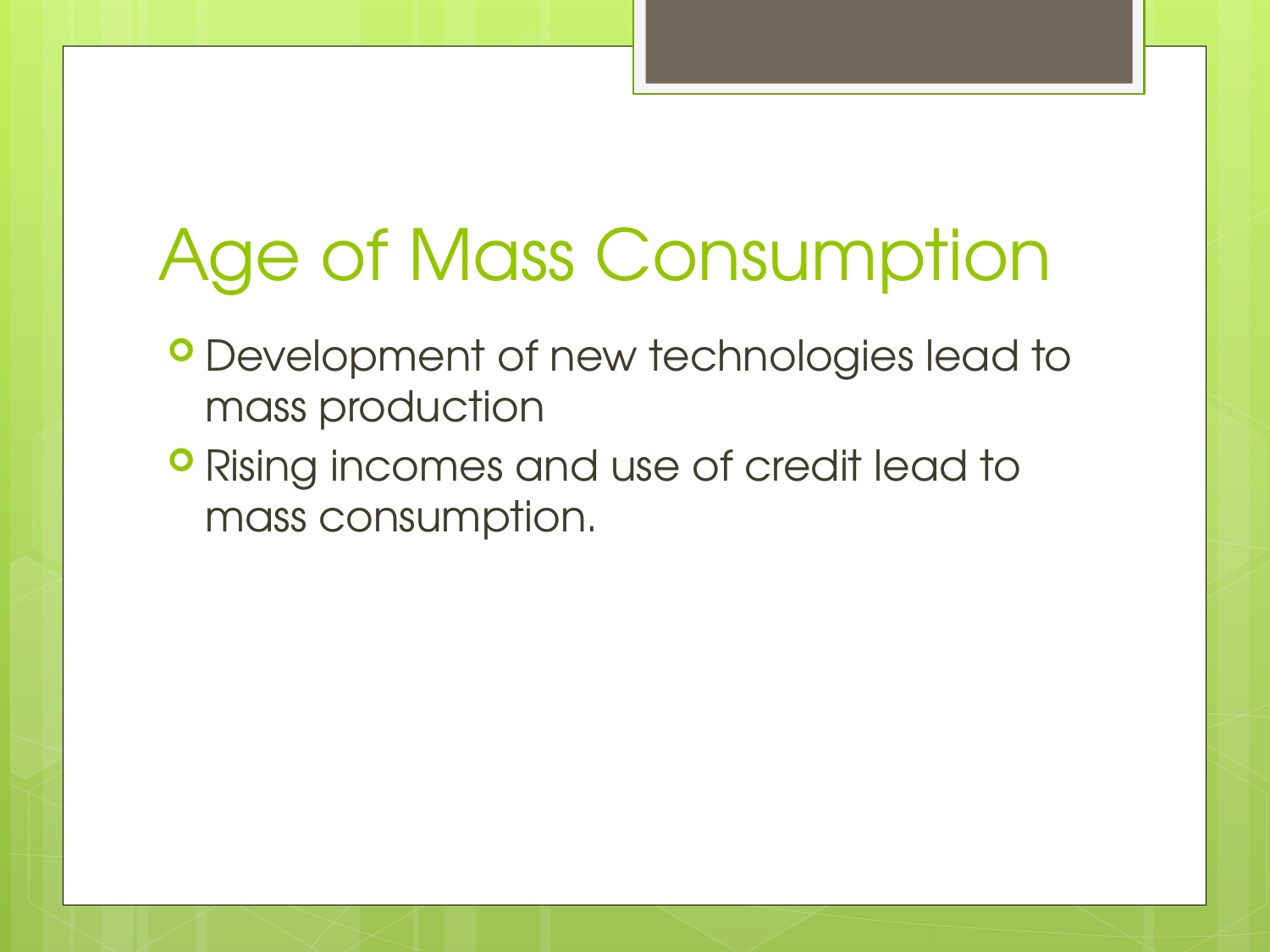

# Age of Mass Consumption
Development of new technologies lead to mass production
Rising incomes and use of credit lead to mass consumption.